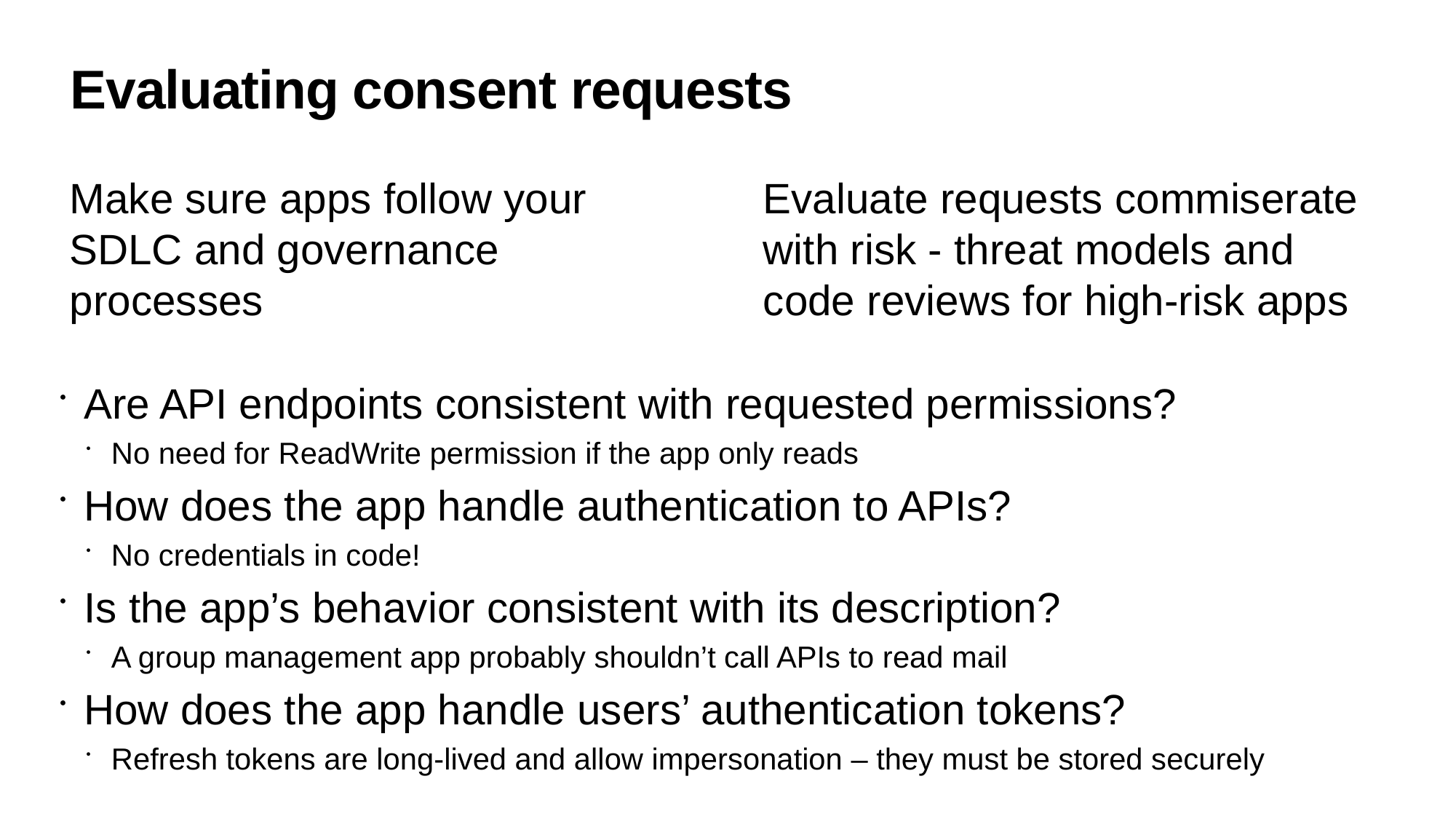

# Evaluating consent requests
Make sure apps follow your SDLC and governance processes
Evaluate requests commiserate with risk - threat models and code reviews for high-risk apps
Are API endpoints consistent with requested permissions?
No need for ReadWrite permission if the app only reads
How does the app handle authentication to APIs?
No credentials in code!
Is the app’s behavior consistent with its description?
A group management app probably shouldn’t call APIs to read mail
How does the app handle users’ authentication tokens?
Refresh tokens are long-lived and allow impersonation – they must be stored securely